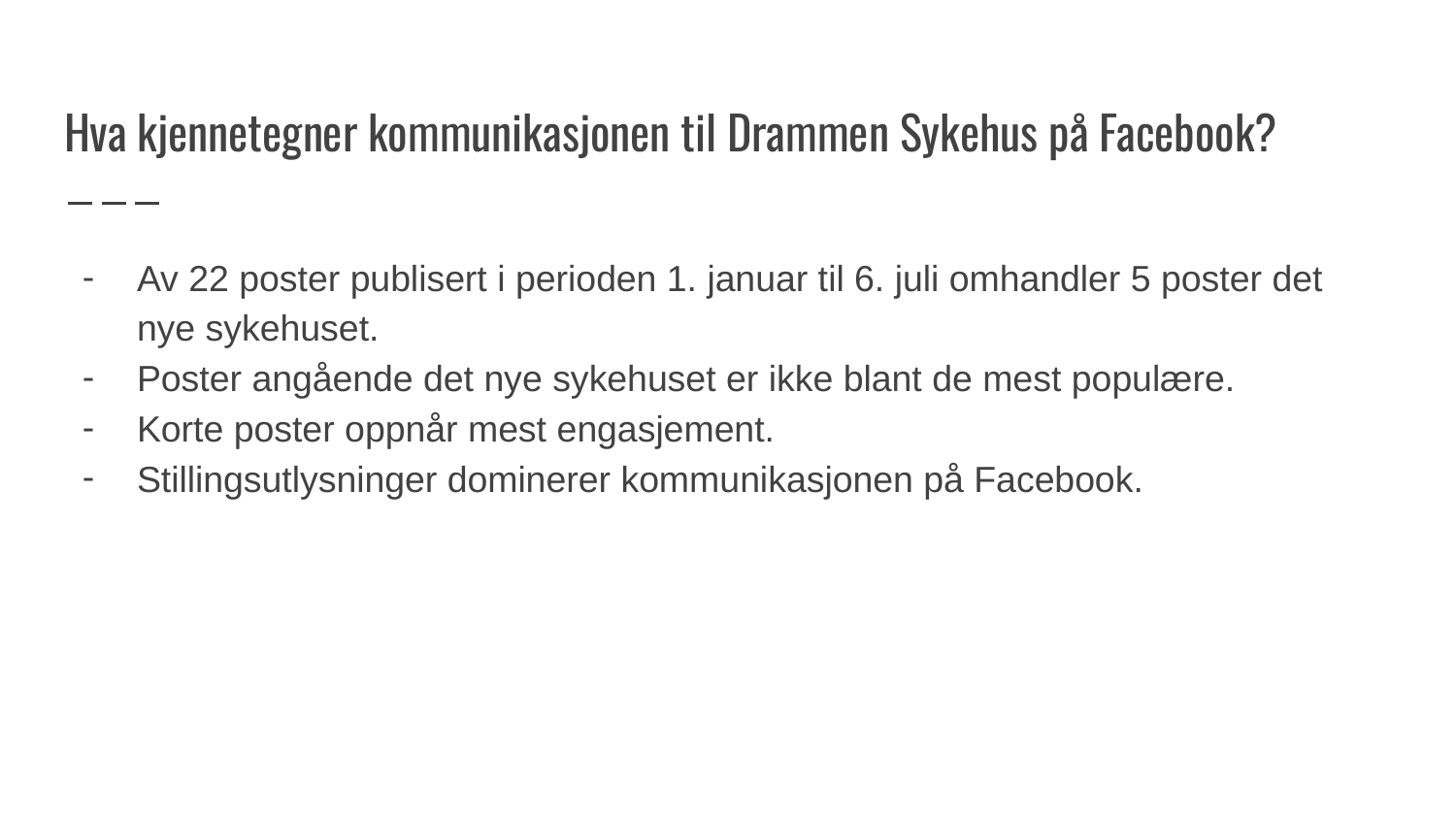

# Hva kjennetegner kommunikasjonen til Drammen Sykehus på Facebook?
Av 22 poster publisert i perioden 1. januar til 6. juli omhandler 5 poster det nye sykehuset.
Poster angående det nye sykehuset er ikke blant de mest populære.
Korte poster oppnår mest engasjement.
Stillingsutlysninger dominerer kommunikasjonen på Facebook.